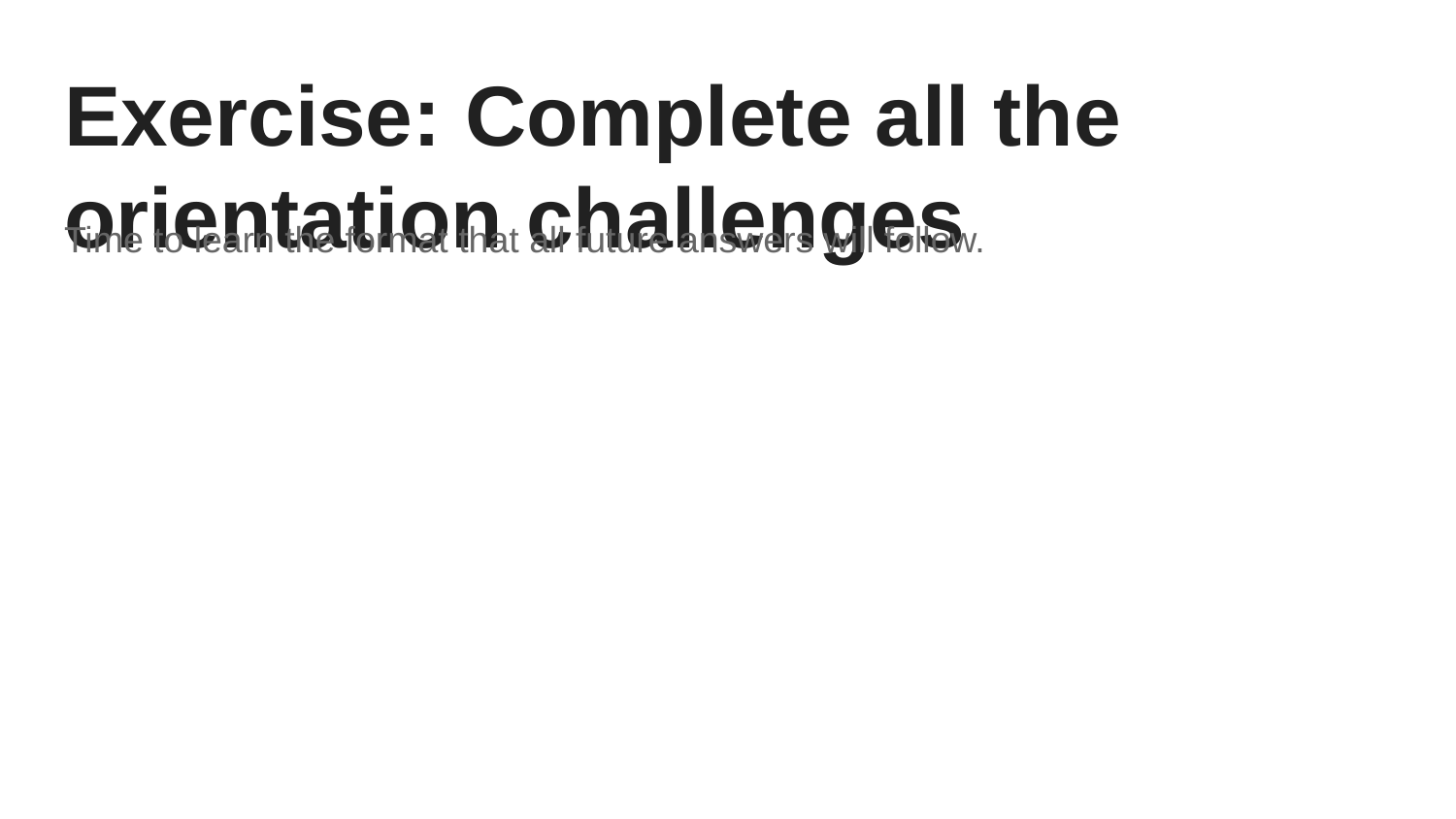

# Exercise: Complete all the orientation challenges
Time to learn the format that all future answers will follow.